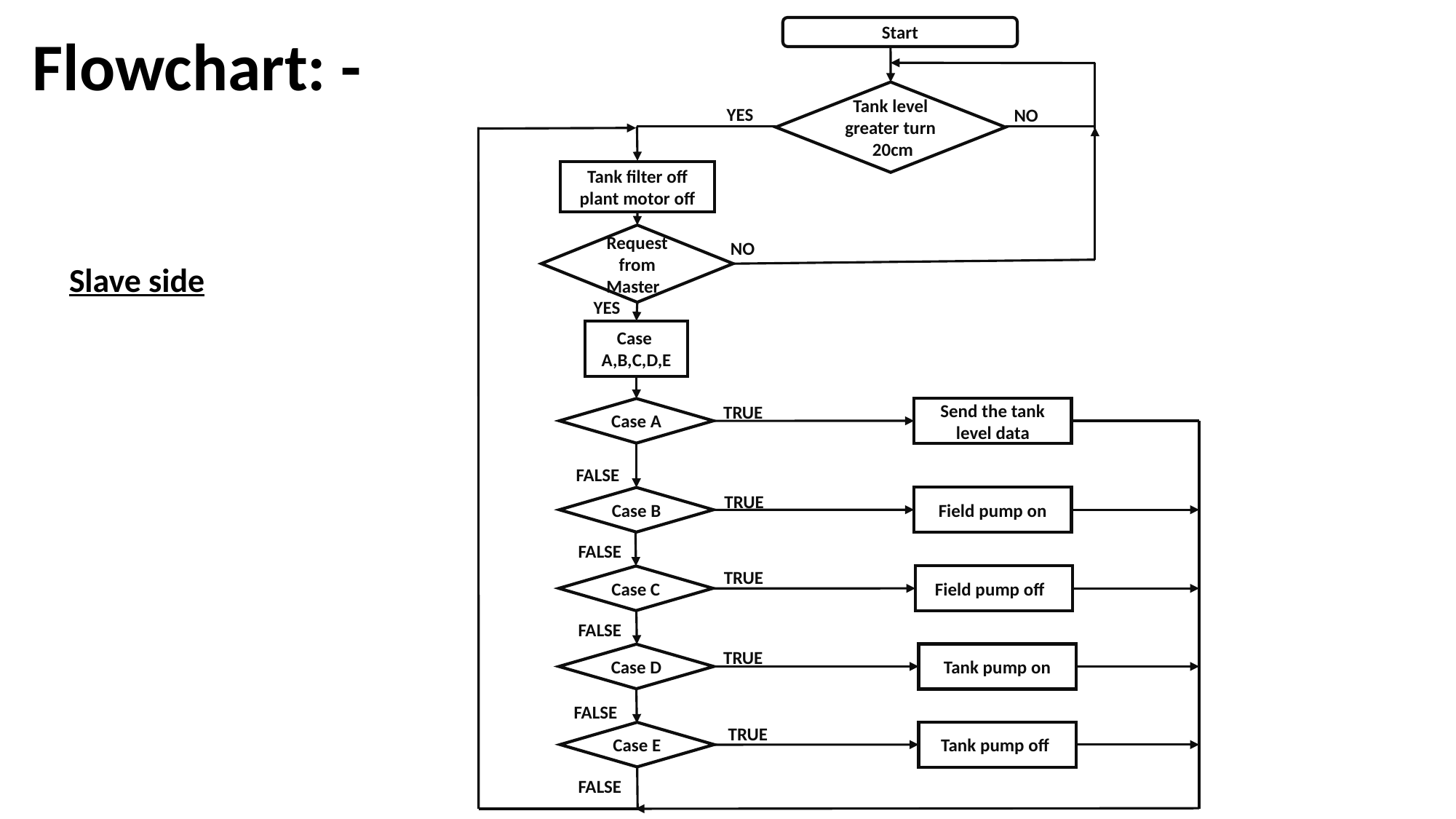

Start
Tank level greater turn  20cm
YES
NO
Tank filter off plant motor off
Request from Master
NO
YES
Case
A,B,C,D,E
TRUE
Send the tank level data
Case A
FALSE
TRUE
Field pump on
Case B
FALSE
TRUE
Field pump off
Case C
FALSE
TRUE
Tank pump on
Case D
FALSE
TRUE
Tank pump off
Case E
FALSE
# Flowchart: -
Slave side